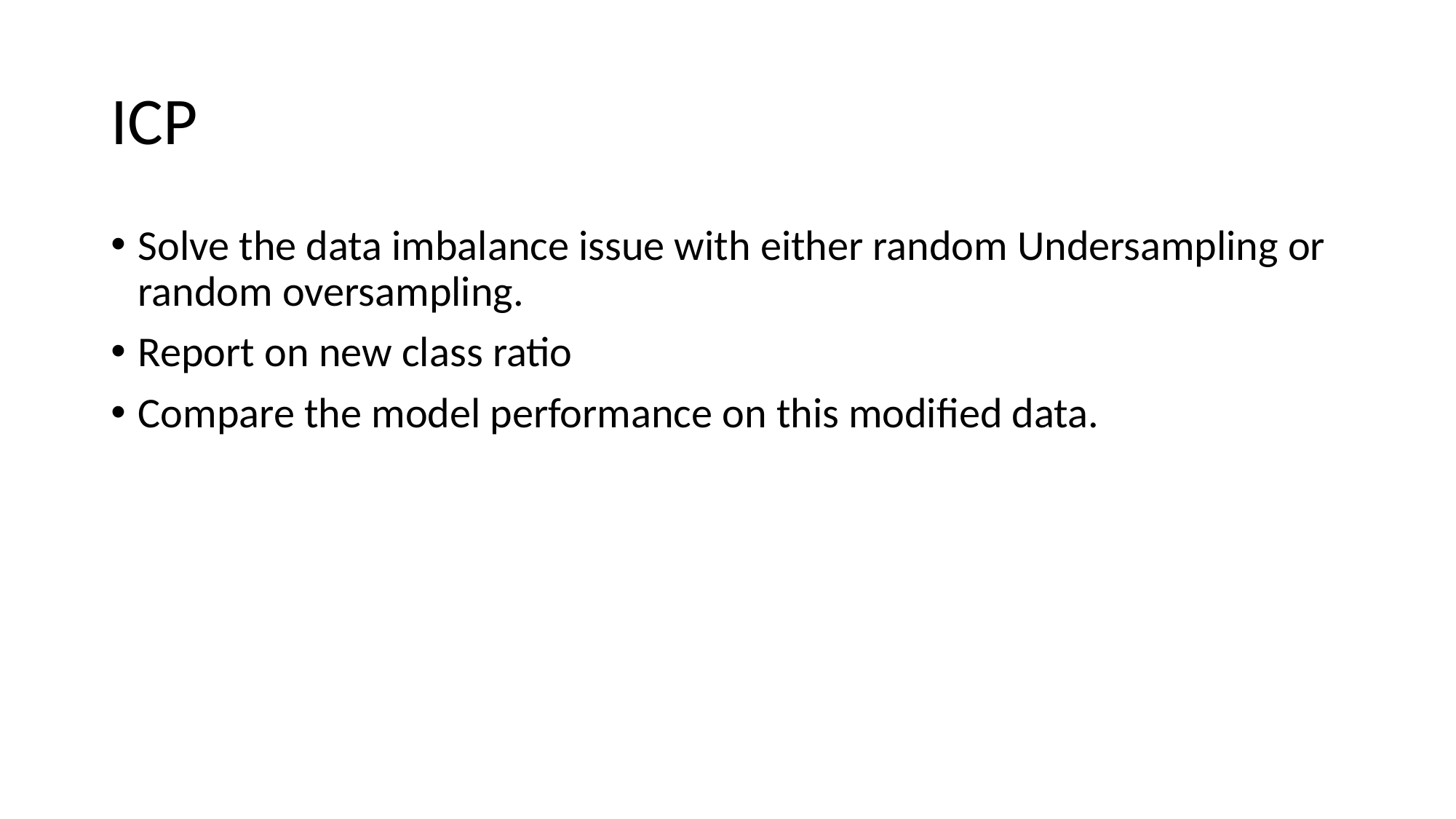

# ICP
Solve the data imbalance issue with either random Undersampling or random oversampling.
Report on new class ratio
Compare the model performance on this modified data.